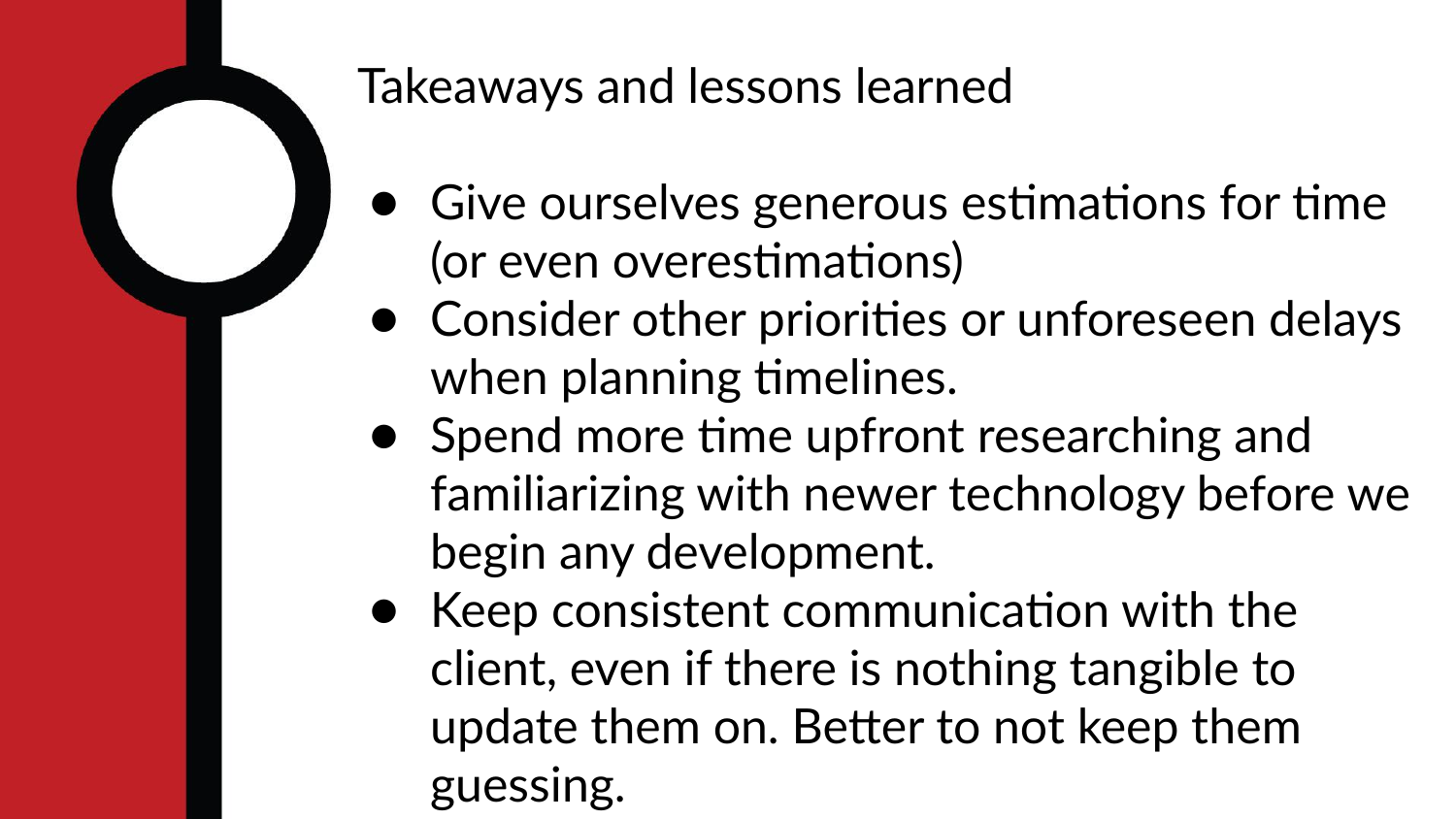

Takeaways and lessons learned

Give ourselves generous estimations for time (or even overestimations)
Consider other priorities or unforeseen delays when planning timelines.
Spend more time upfront researching and familiarizing with newer technology before we begin any development.
Keep consistent communication with the client, even if there is nothing tangible to update them on. Better to not keep them guessing.